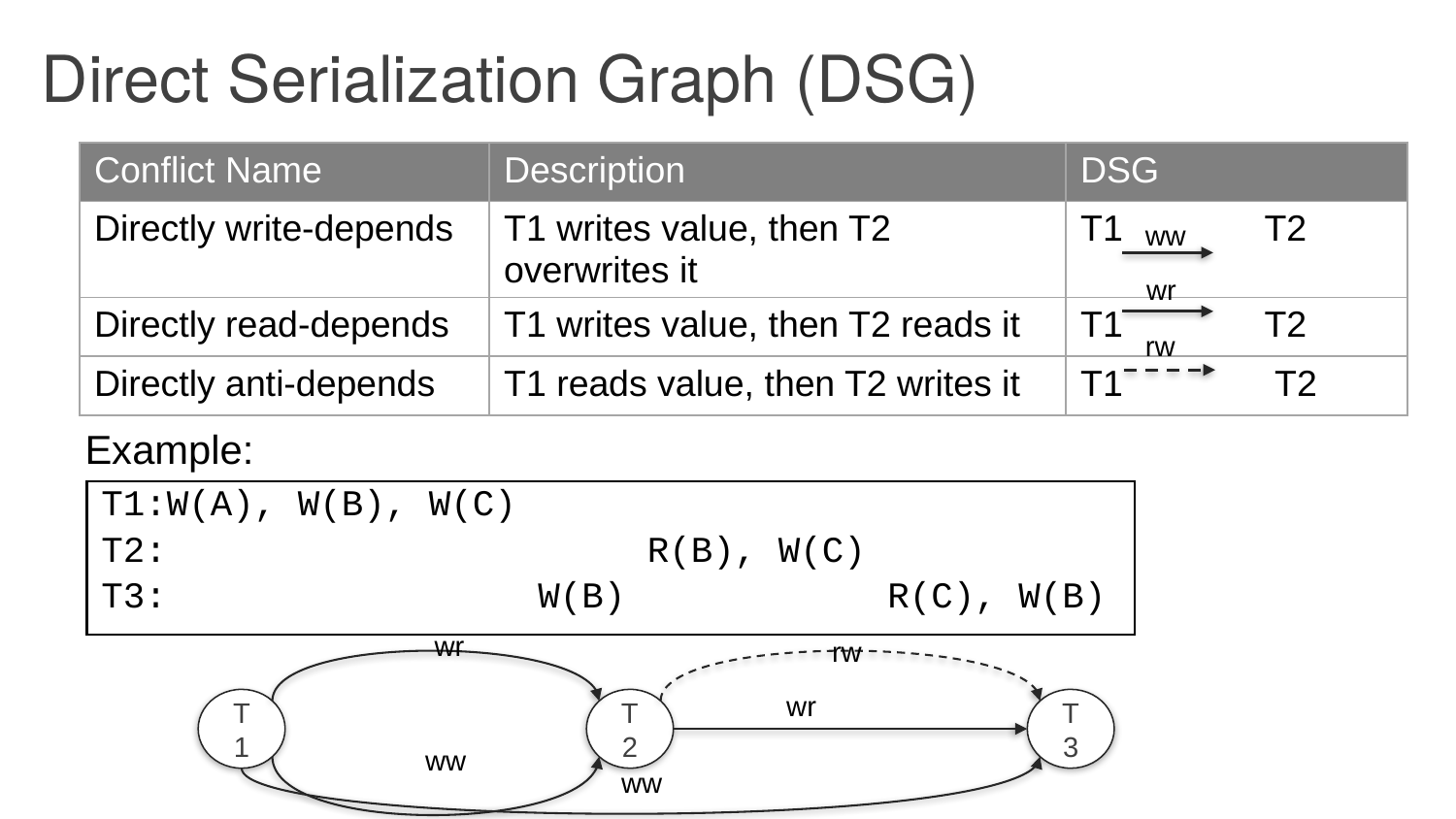

# Direct Serialization Graph (DSG)
| Conflict Name | Description | DSG |
| --- | --- | --- |
| Directly write-depends | T1 writes value, then T2 overwrites it | T1 T2 |
| Directly read-depends | T1 writes value, then T2 reads it | T1 T2 |
| Directly anti-depends | T1 reads value, then T2 writes it | T1 T2 |
ww
wr
rw
Example:
T1:W(A), W(B), W(C)
T2:                      R(B), W(C)
T3:                 W(B)            R(C), W(B)
wr
rw
wr
T1
T2
T3
ww
ww